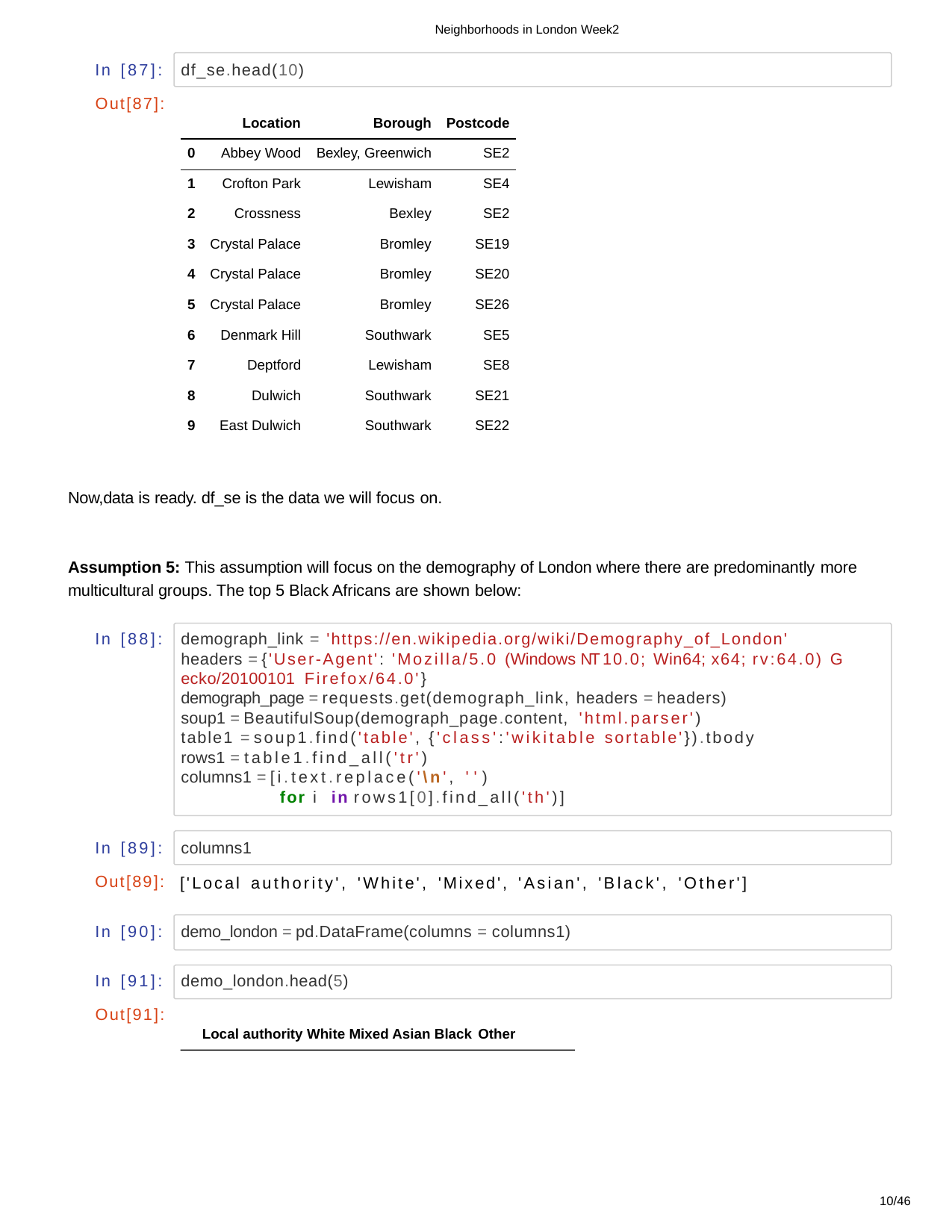

Neighborhoods in London Week2

In [87]:
df_se.head(10)
| Out[87]: |  |  |  |  |
| --- | --- | --- | --- | --- |
|  |  | Location | Borough | Postcode |
|  | 0 | Abbey Wood | Bexley, Greenwich | SE2 |
|  | 1 | Crofton Park | Lewisham | SE4 |
|  | 2 | Crossness | Bexley | SE2 |
|  | 3 | Crystal Palace | Bromley | SE19 |
|  | 4 | Crystal Palace | Bromley | SE20 |
|  | 5 | Crystal Palace | Bromley | SE26 |
|  | 6 | Denmark Hill | Southwark | SE5 |
|  | 7 | Deptford | Lewisham | SE8 |
|  | 8 | Dulwich | Southwark | SE21 |
|  | 9 | East Dulwich | Southwark | SE22 |
Now,data is ready. df_se is the data we will focus on.

Assumption 5: This assumption will focus on the demography of London where there are predominantly more  multicultural groups. The top 5 Black Africans are shown below:

In [88]:
demograph_link = 'https://en.wikipedia.org/wiki/Demography_of_London'
headers = {'User-Agent': 'Mozilla/5.0 (Windows NT 10.0; Win64; x64; rv:64.0) G  ecko/20100101 Firefox/64.0'}
demograph_page = requests.get(demograph_link, headers = headers)  soup1 = BeautifulSoup(demograph_page.content, 'html.parser')
table1 = soup1.find('table', {'class':'wikitable sortable'}).tbody  rows1 = table1.find_all('tr')
columns1 = [i.text.replace('\n', '')
for i in rows1[0].find_all('th')]

In [89]:
columns1
Out[89]:
['Local authority', 'White', 'Mixed', 'Asian', 'Black', 'Other']

In [90]:
demo_london = pd.DataFrame(columns = columns1)

In [91]:
demo_london.head(5)
Out[91]:
Local authority White Mixed Asian Black Other

10/46